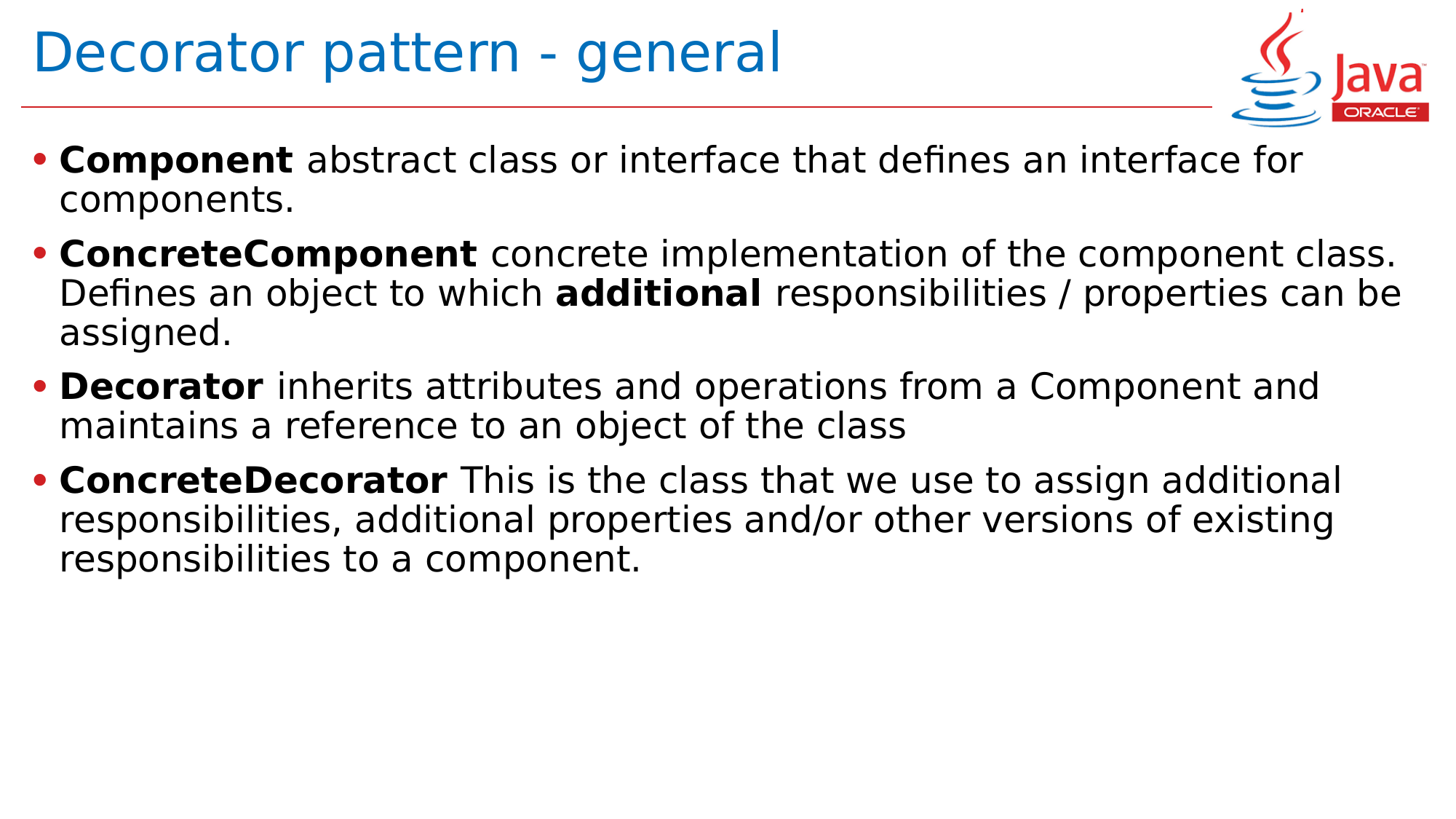

# Decorator pattern - general
Component abstract class or interface that defines an interface for components.
ConcreteComponent concrete implementation of the component class.  Defines an object to which additional responsibilities / properties can be assigned.
Decorator inherits attributes and operations from a Component and maintains a reference to an object of the class
ConcreteDecorator This is the class that we use to assign additional responsibilities, additional properties and/or other versions of existing responsibilities to a component.